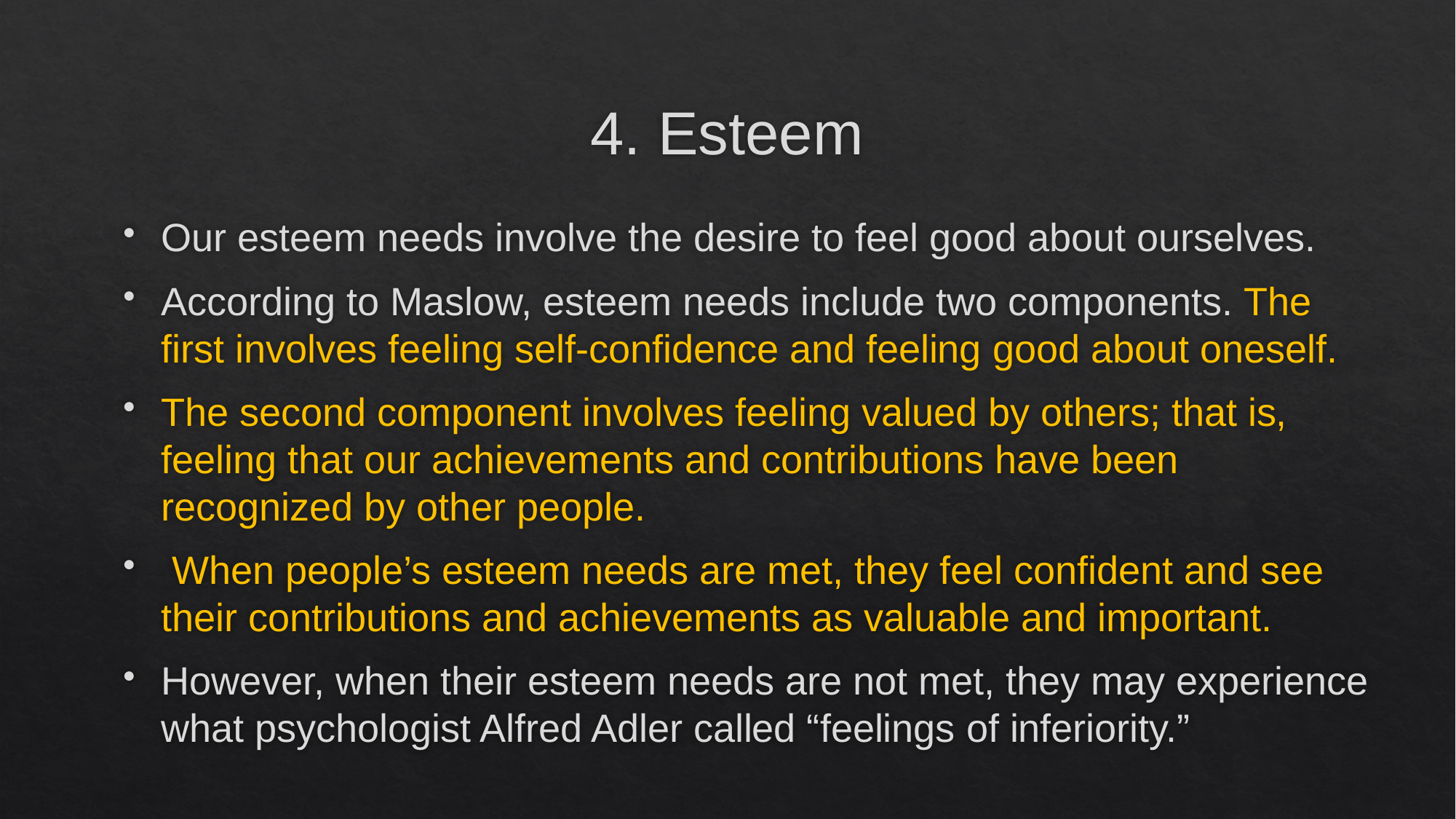

# 4. Esteem
Our esteem needs involve the desire to feel good about ourselves.
According to Maslow, esteem needs include two components. The first involves feeling self-confidence and feeling good about oneself.
The second component involves feeling valued by others; that is, feeling that our achievements and contributions have been recognized by other people.
 When people’s esteem needs are met, they feel confident and see their contributions and achievements as valuable and important.
However, when their esteem needs are not met, they may experience what psychologist Alfred Adler called “feelings of inferiority.”